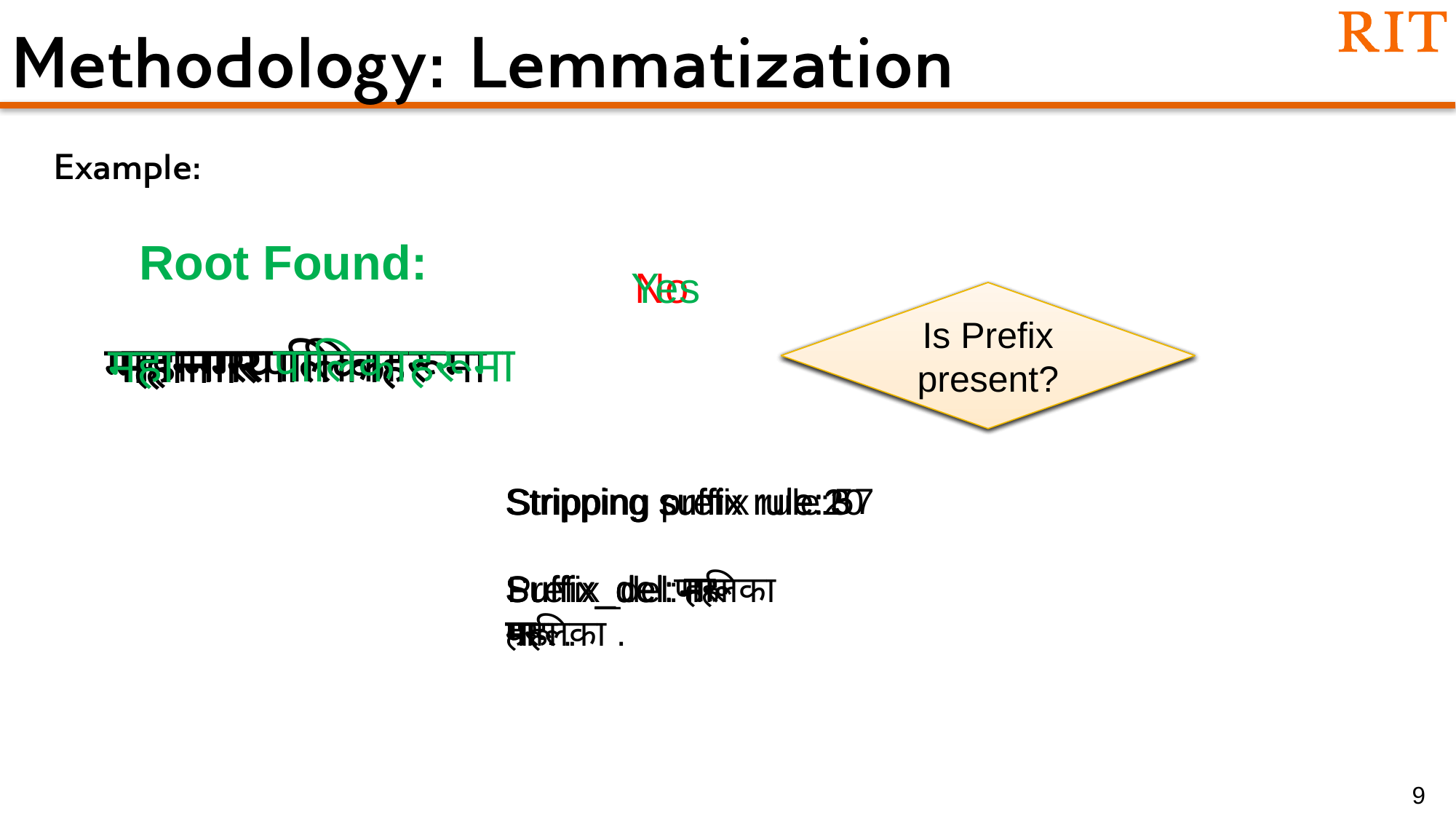

# Methodology: Lemmatization
Example:
Root Found:
Yes
No
Is Prefix present?
Is Suffix present?
Is Root?
Is Suffix present?
महानगरपालिका
पालिका
महानगरपालिकाहरू
हरू
मा
महा
नगर
महानगरपालिकाहरूमा
महानगर
Stripping suffix rule: 57

Suffix_del: मा
मा .
Stripping suffix rule:1

Suffix_del: हरू
हरू .
Stripping suffix rule:20

Suffix_del:पालिका
पालिका .
Stripping prefix rule:3

Prefix_del:महा
महा .